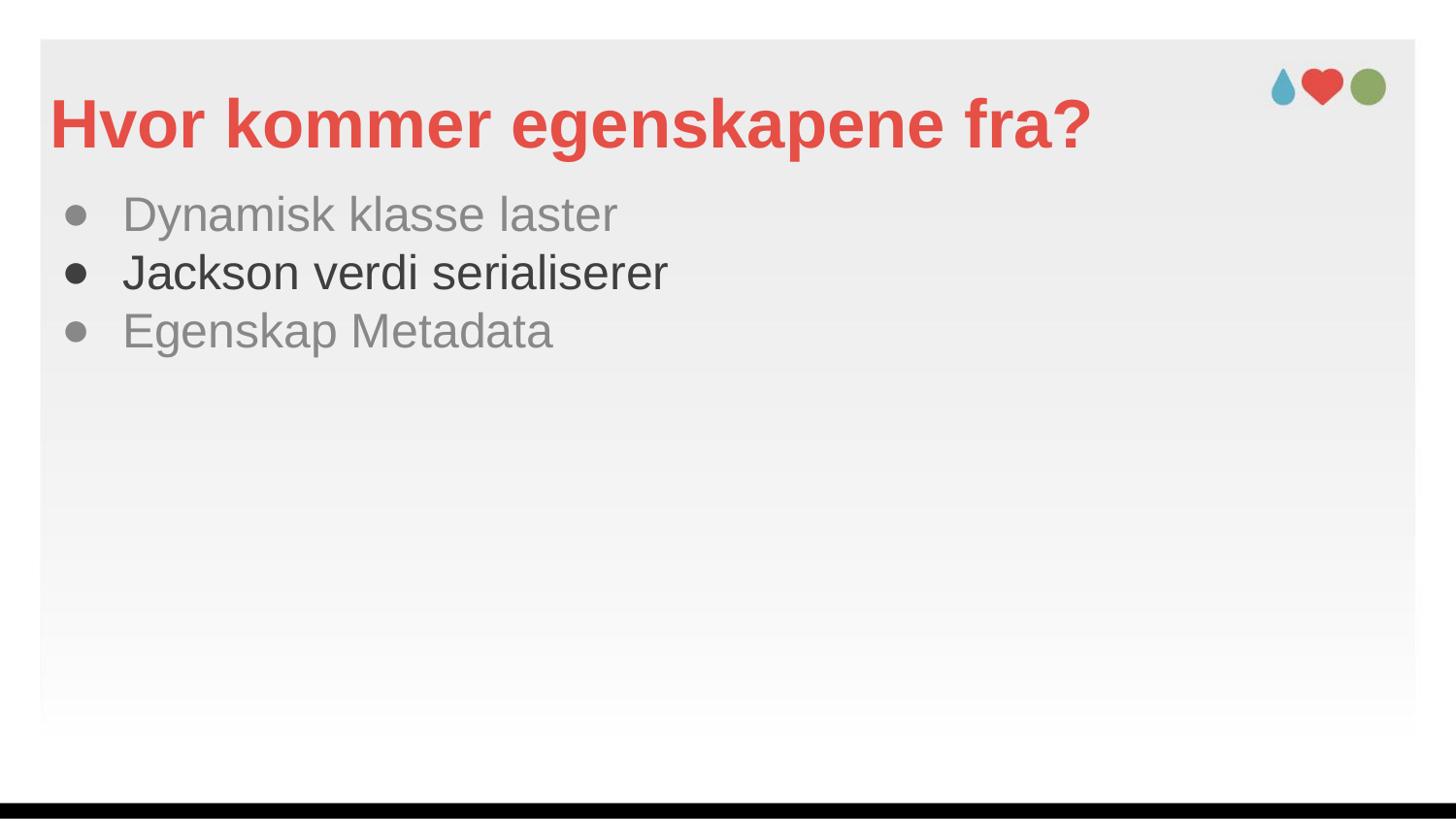

# Hvor kommer egenskapene fra?
Dynamisk klasse laster
Jackson verdi serialiserer
Egenskap Metadata